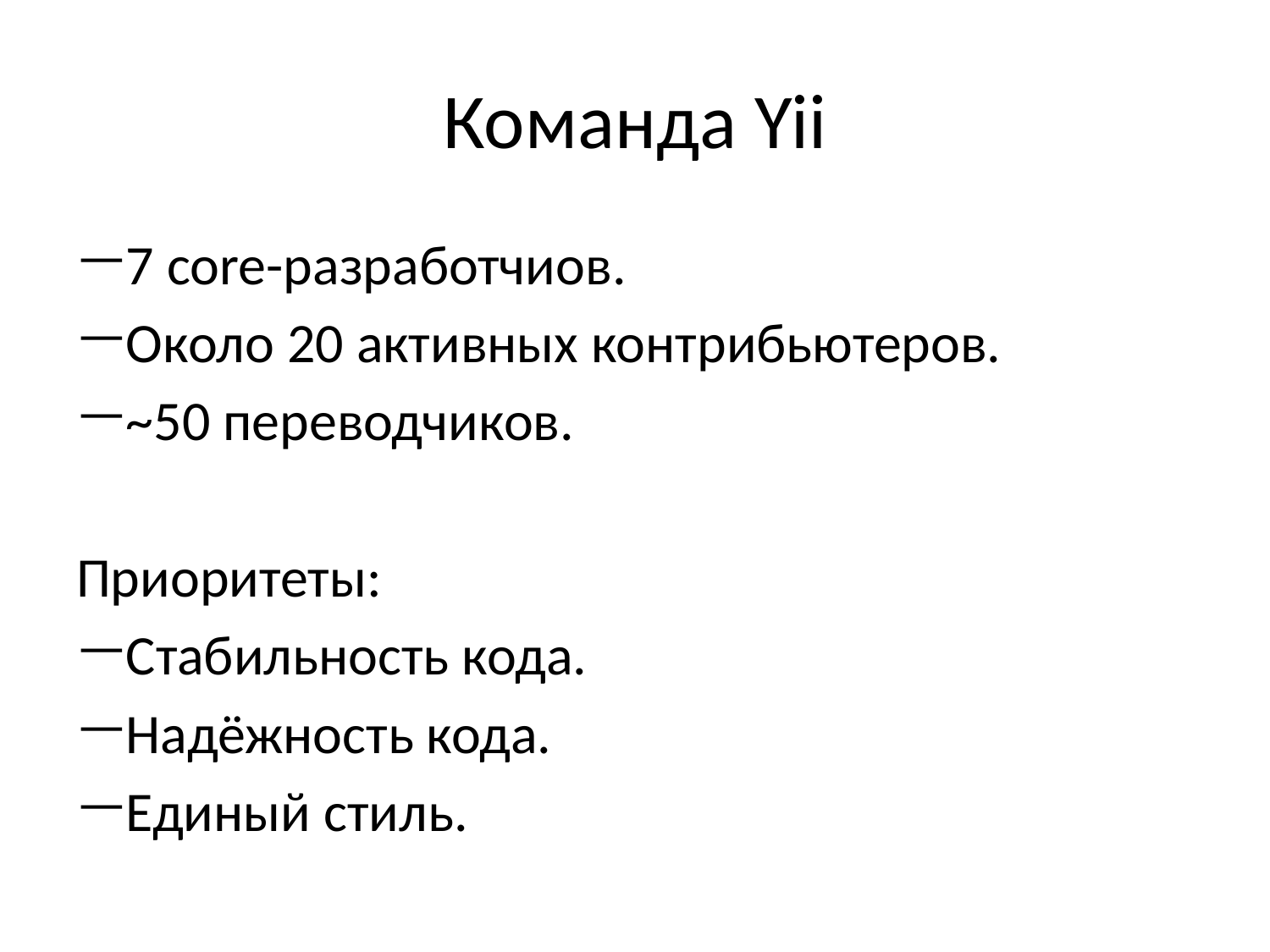

# Команда Yii
7 core-разработчиов.
Около 20 активных контрибьютеров.
~50 переводчиков.

Приоритеты:
Стабильность кода.
Надёжность кода.
Единый стиль.